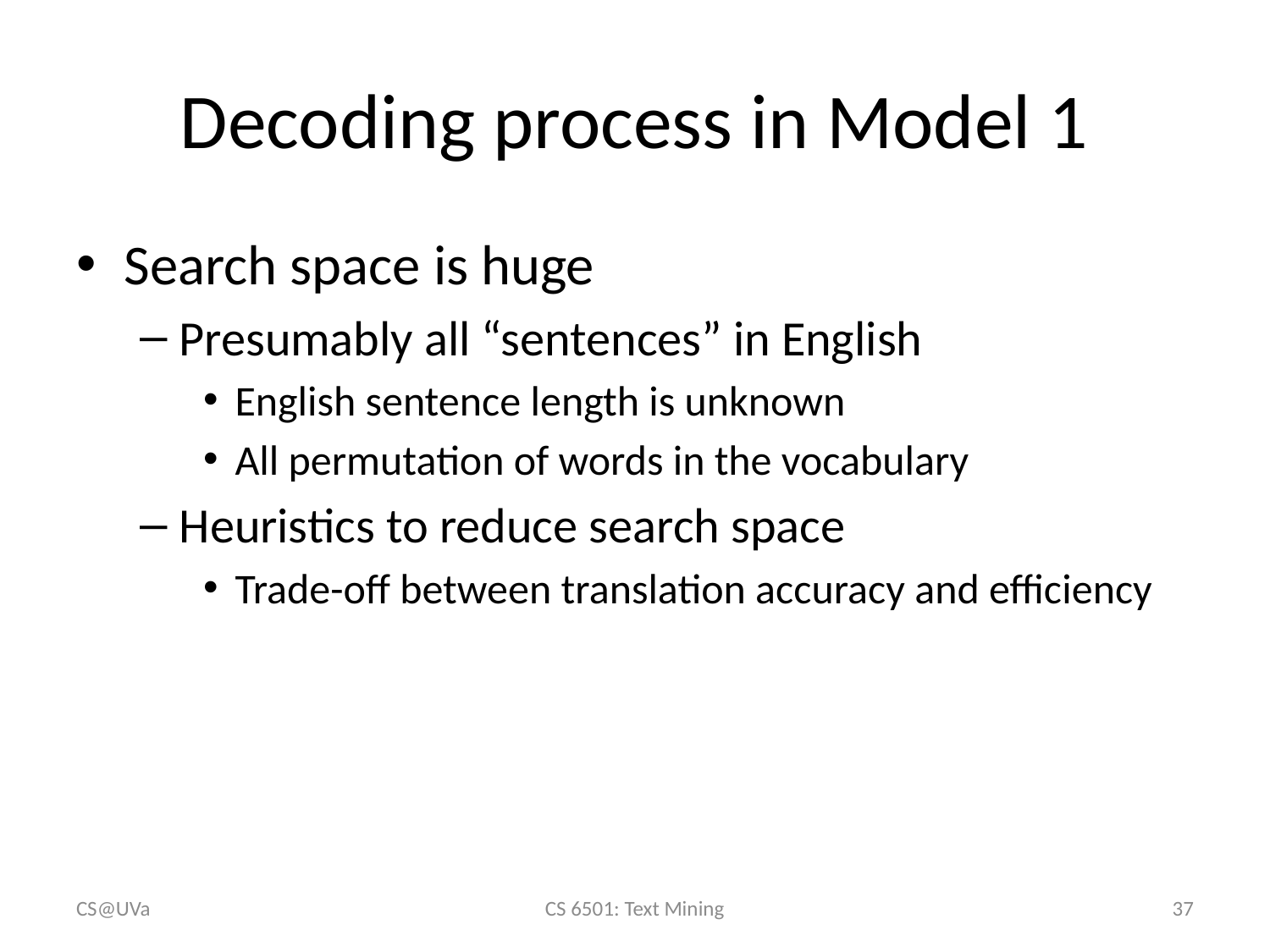

# Decoding process in Model 1
Search space is huge
Presumably all “sentences” in English
English sentence length is unknown
All permutation of words in the vocabulary
Heuristics to reduce search space
Trade-off between translation accuracy and efficiency
CS@UVa
CS 6501: Text Mining
37